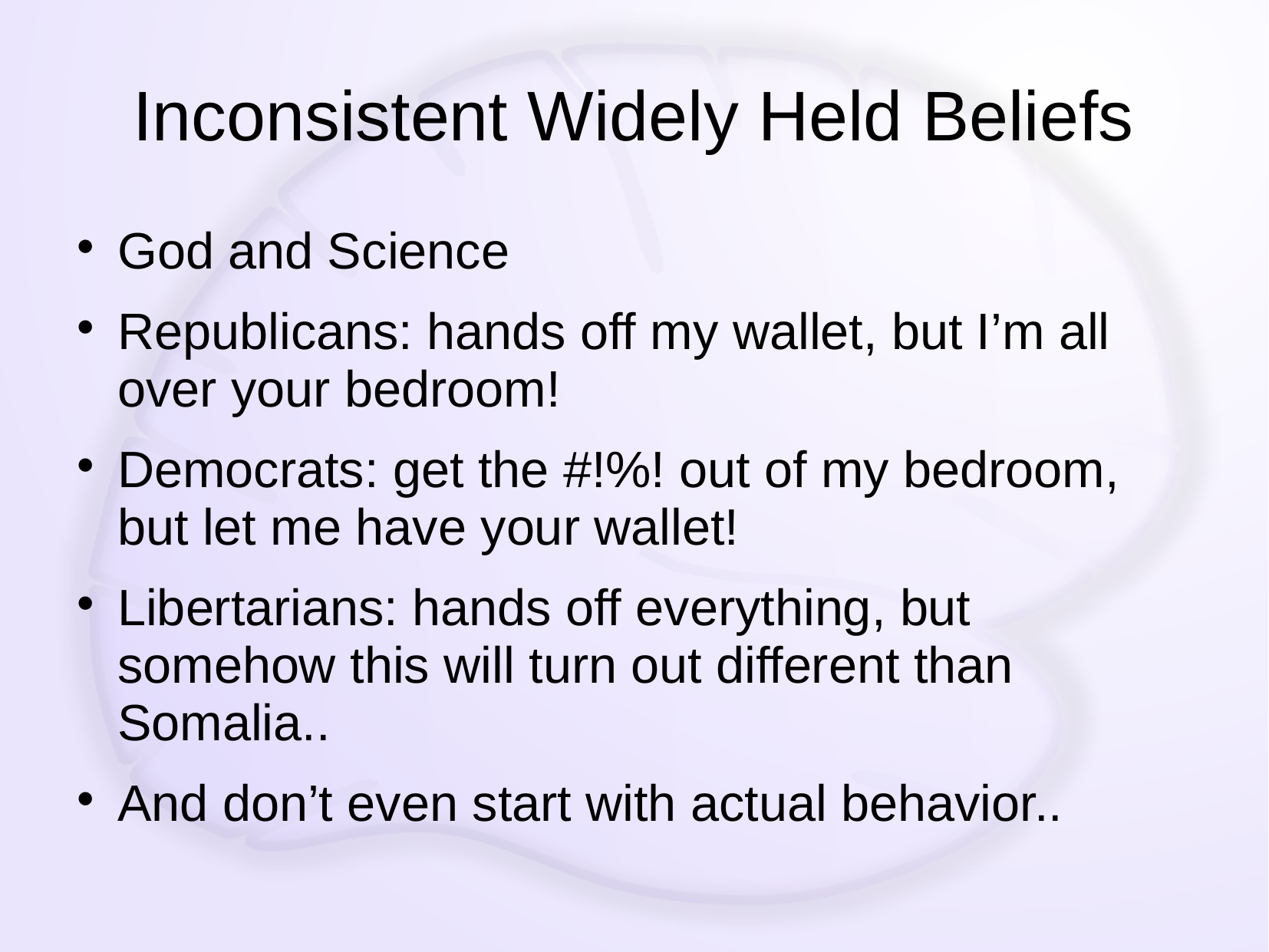

# Inconsistent Widely Held Beliefs
God and Science
Republicans: hands off my wallet, but I’m all over your bedroom!
Democrats: get the #!%! out of my bedroom, but let me have your wallet!
Libertarians: hands off everything, but somehow this will turn out different than Somalia..
And don’t even start with actual behavior..